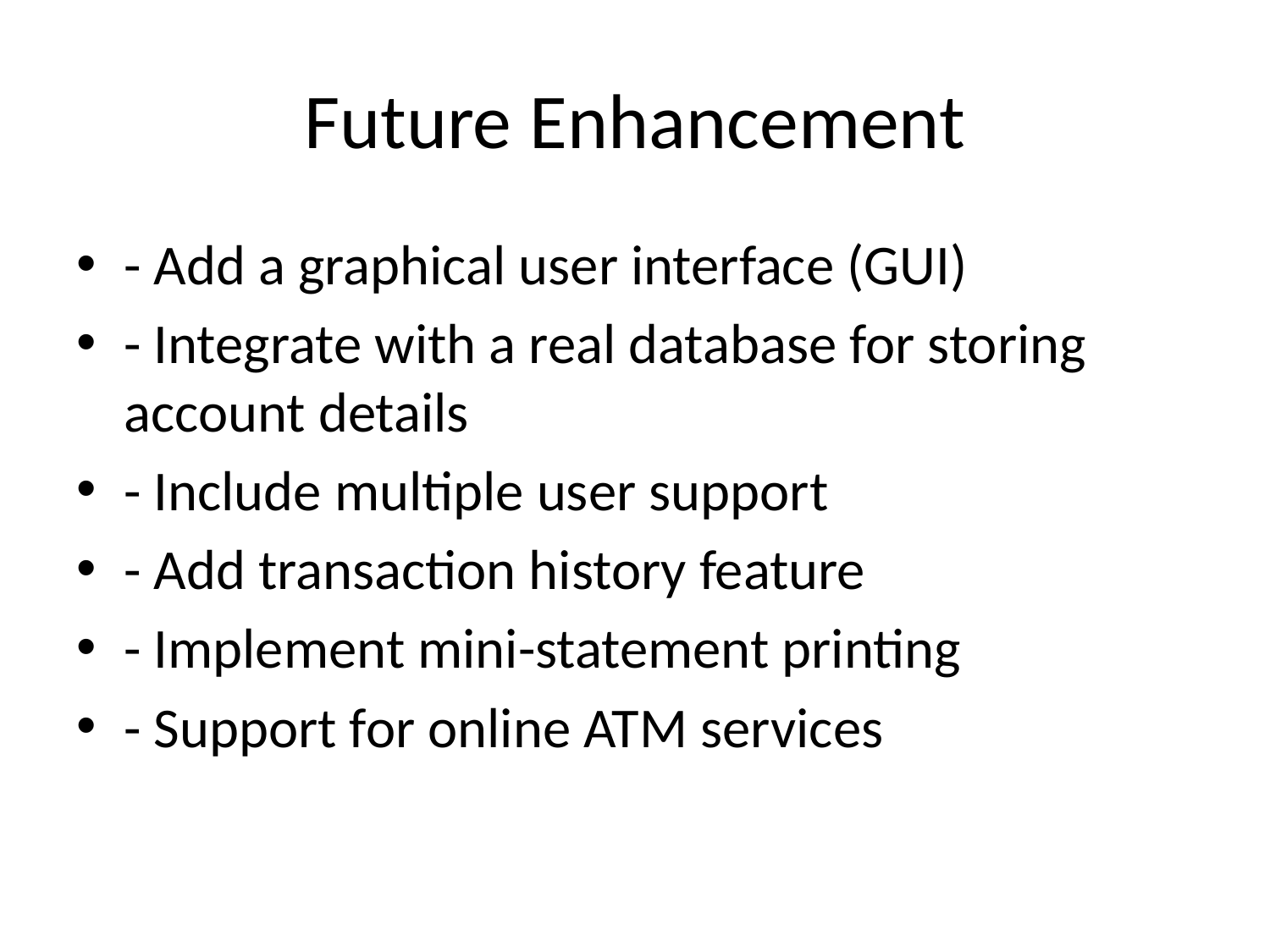

# Future Enhancement
- Add a graphical user interface (GUI)
- Integrate with a real database for storing account details
- Include multiple user support
- Add transaction history feature
- Implement mini-statement printing
- Support for online ATM services